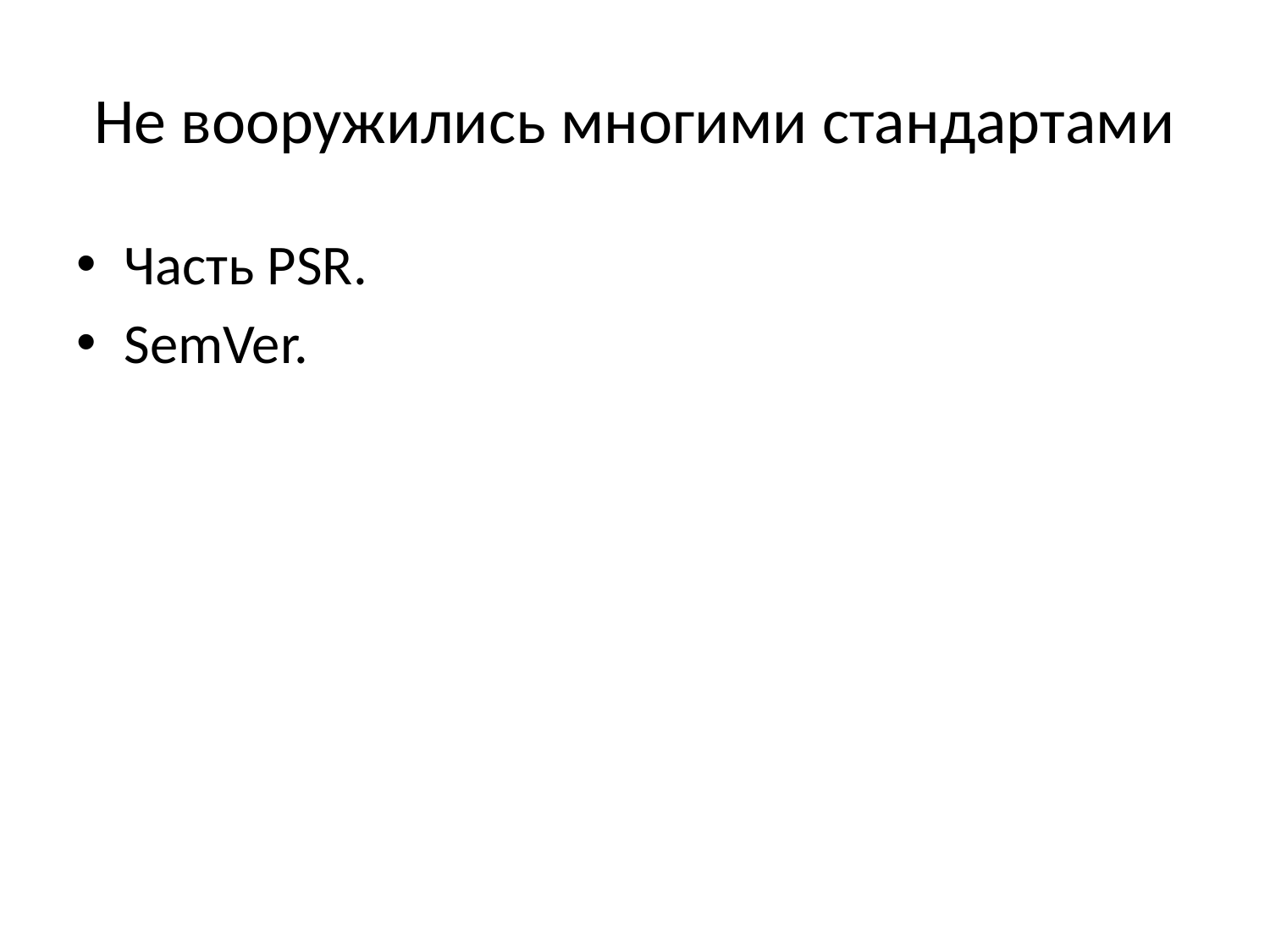

# Не вооружились многими стандартами
Часть PSR.
SemVer.